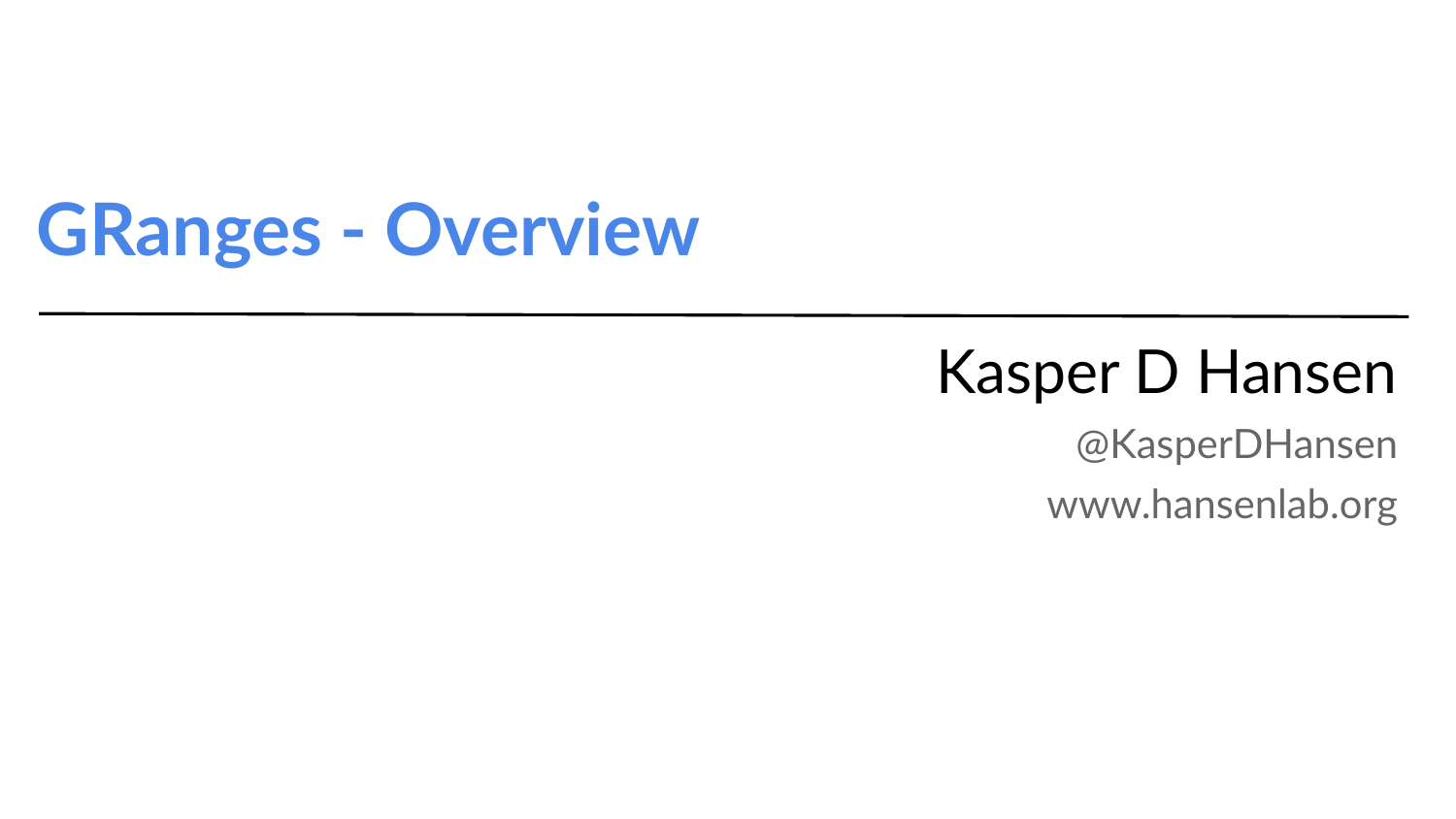

# GRanges - Overview
Kasper D Hansen
@KasperDHansen
www.hansenlab.org